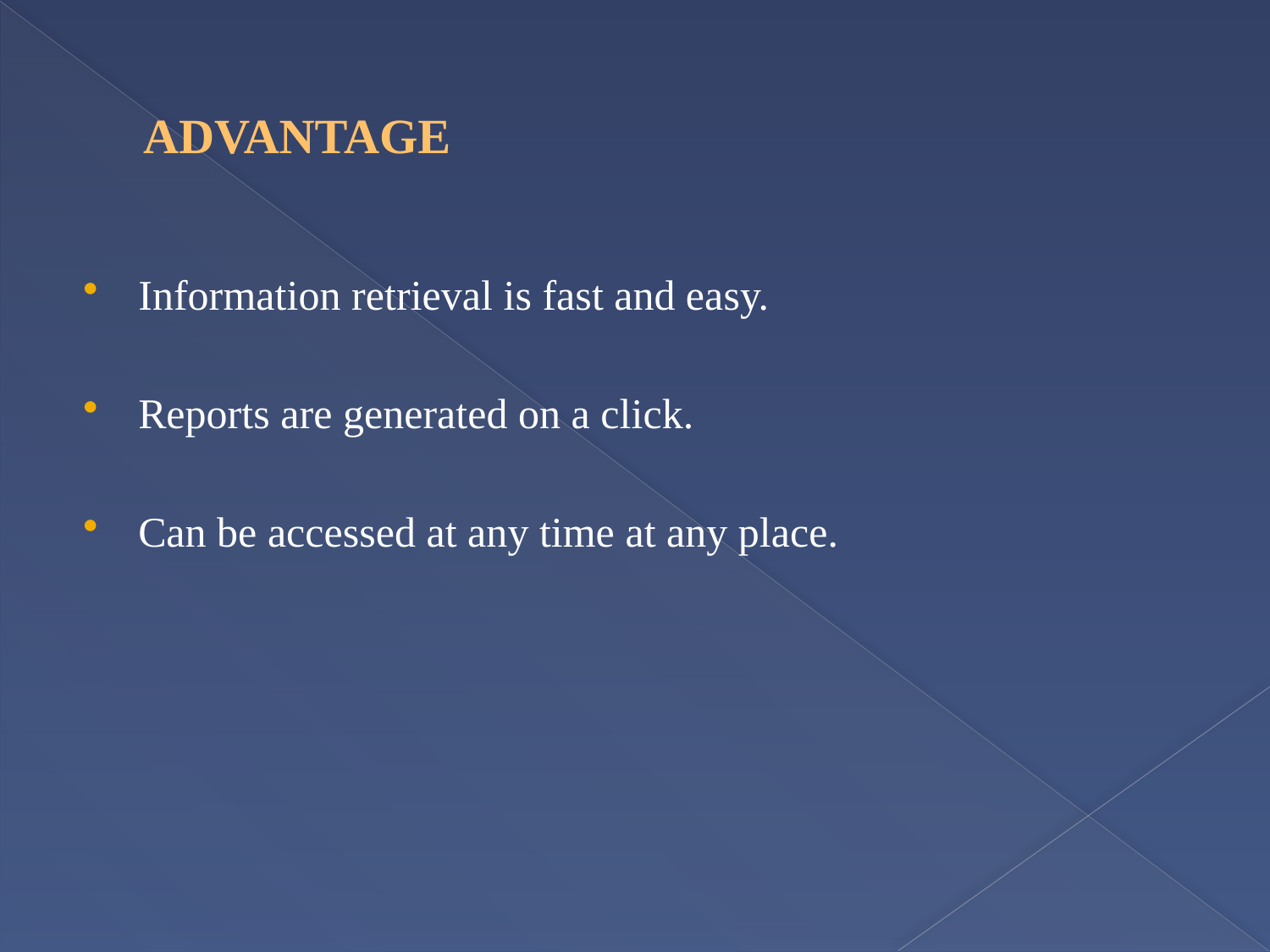

# ADVANTAGE
Information retrieval is fast and easy.

Reports are generated on a click.

Can be accessed at any time at any place.